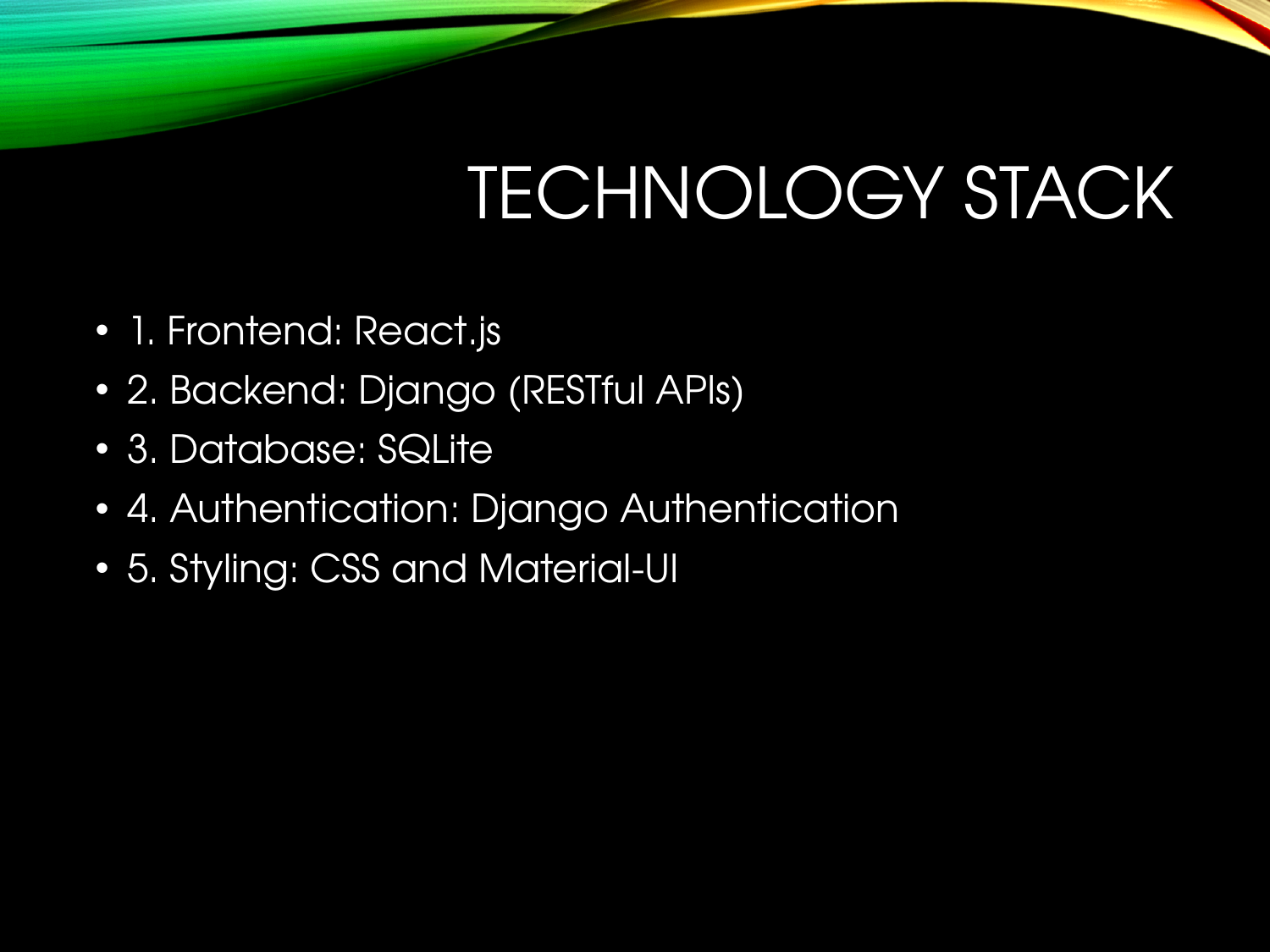

# Technology Stack
1. Frontend: React.js
2. Backend: Django (RESTful APIs)
3. Database: SQLite
4. Authentication: Django Authentication
5. Styling: CSS and Material-UI